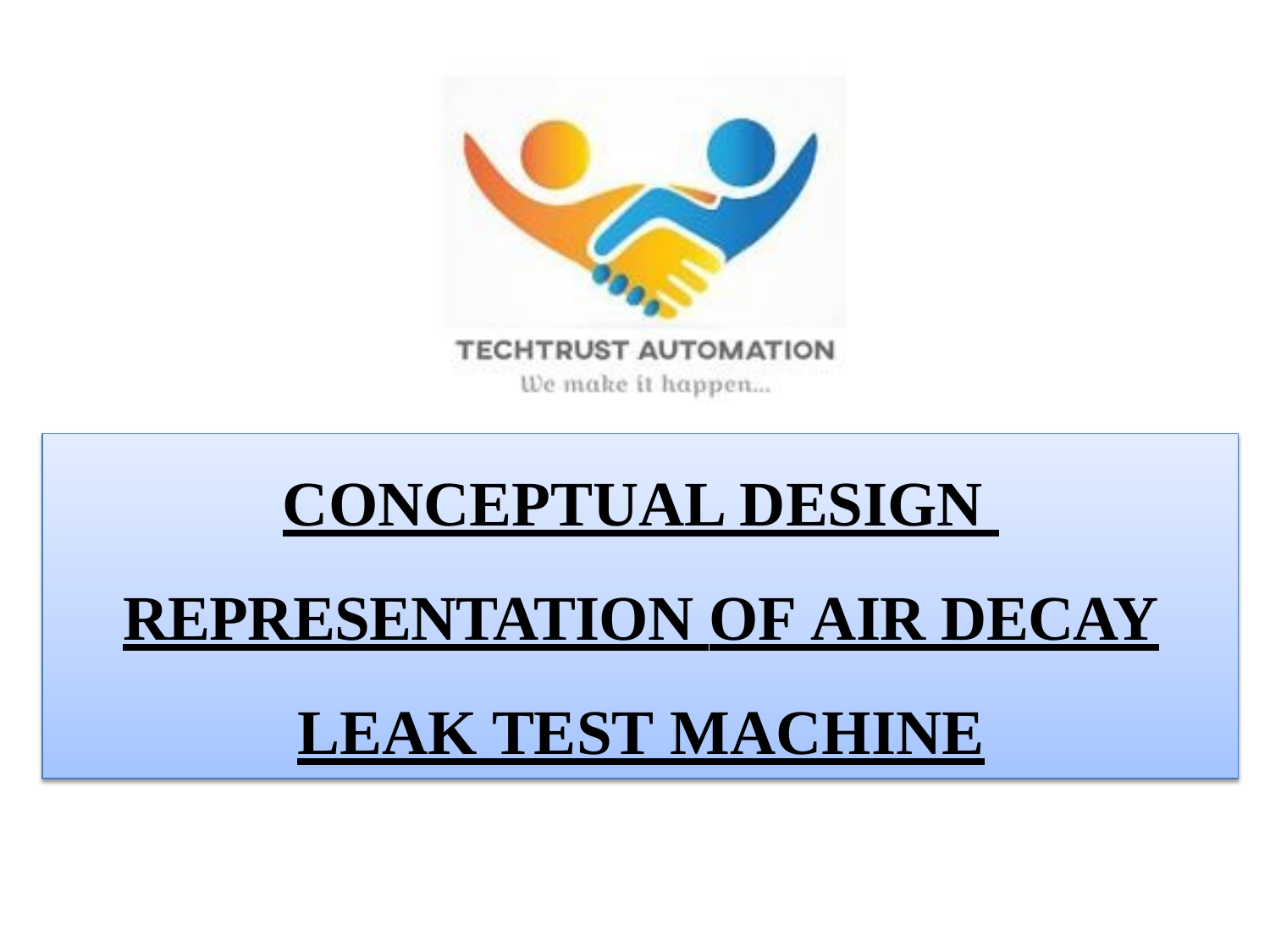

CONCEPTUAL DESIGN  REPRESENTATION OF AIR DECAY LEAK TEST MACHINE